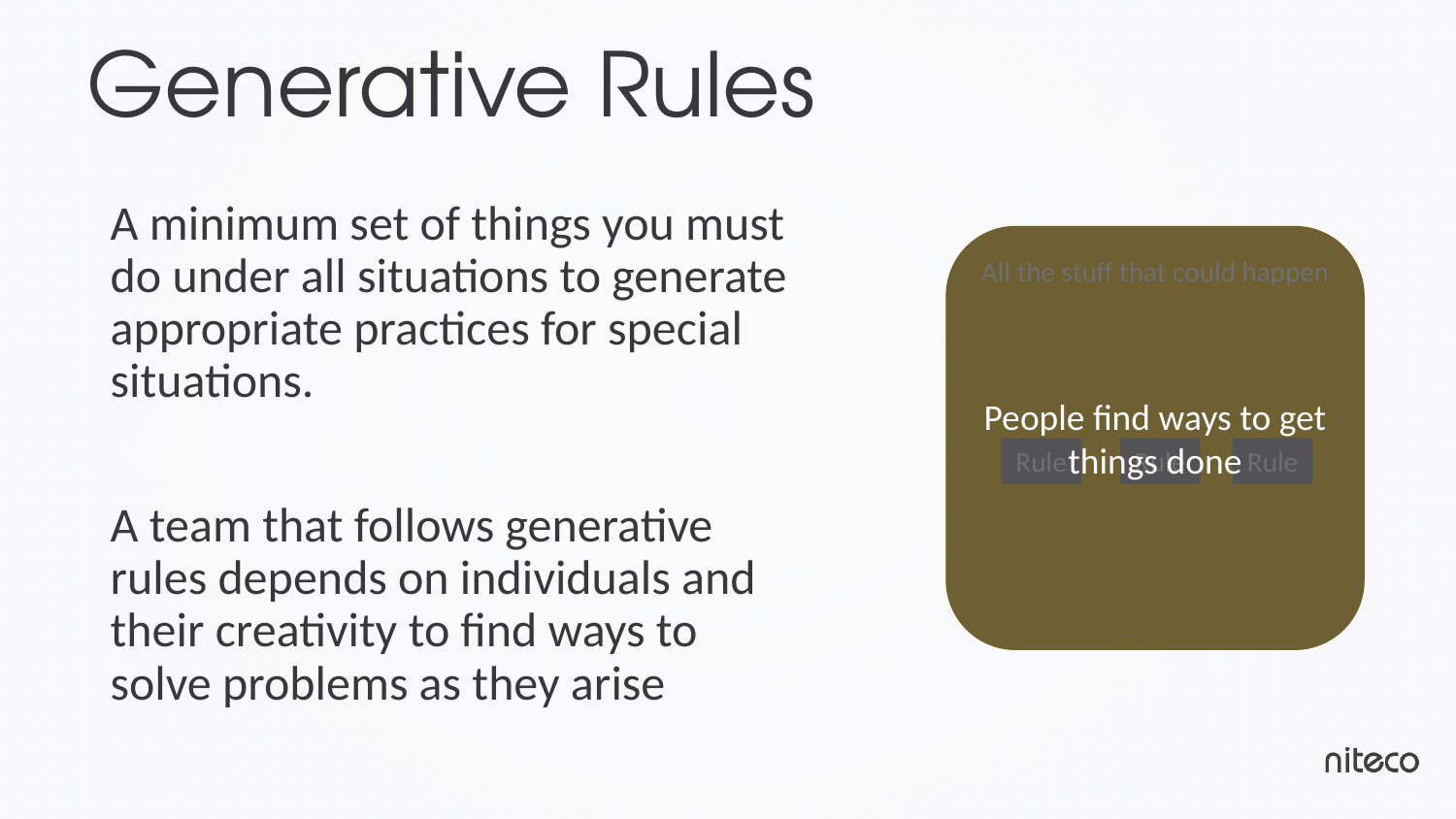

# Generative Rules
A minimum set of things you must do under all situations to generate appropriate practices for special situations.

A team that follows generative rules depends on individuals and their creativity to find ways to solve problems as they arise

All the stuff that could happen
People find ways to get things done
Rule
Rule
Rule